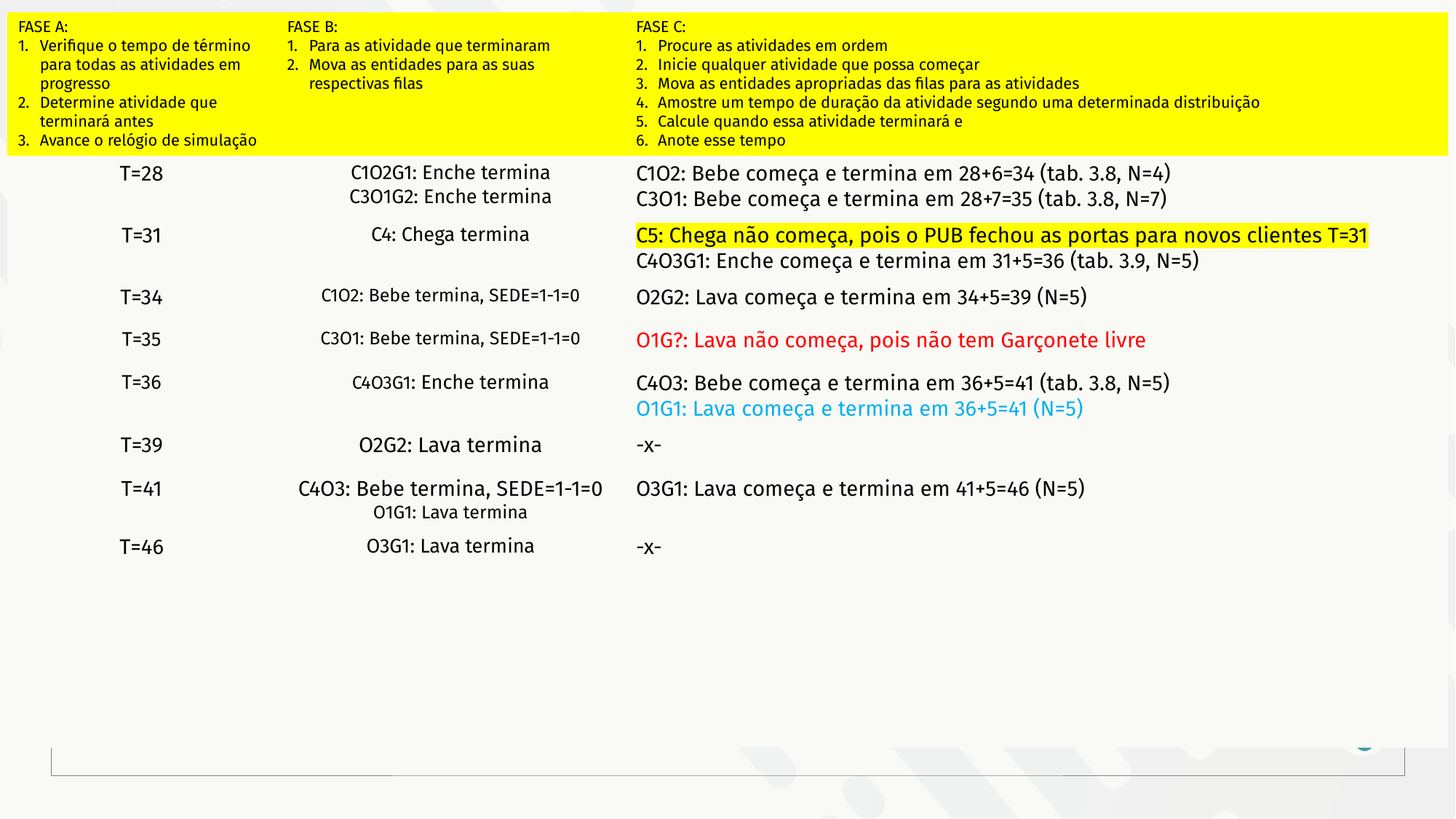

| FASE A: Verifique o tempo de término para todas as atividades em progresso Determine atividade que terminará antes Avance o relógio de simulação | FASE B: Para as atividade que terminaram Mova as entidades para as suas respectivas filas | FASE C: Procure as atividades em ordem Inicie qualquer atividade que possa começar Mova as entidades apropriadas das filas para as atividades Amostre um tempo de duração da atividade segundo uma determinada distribuição Calcule quando essa atividade terminará e Anote esse tempo |
| --- | --- | --- |
| T=28 | C1O2G1: Enche termina C3O1G2: Enche termina | C1O2: Bebe começa e termina em 28+6=34 (tab. 3.8, N=4) C3O1: Bebe começa e termina em 28+7=35 (tab. 3.8, N=7) |
| T=31 | C4: Chega termina | C5: Chega não começa, pois o PUB fechou as portas para novos clientes T=31 C4O3G1: Enche começa e termina em 31+5=36 (tab. 3.9, N=5) |
| T=34 | C1O2: Bebe termina, SEDE=1-1=0 | O2G2: Lava começa e termina em 34+5=39 (N=5) |
| T=35 | C3O1: Bebe termina, SEDE=1-1=0 | O1G?: Lava não começa, pois não tem Garçonete livre |
| T=36 | C4O3G1: Enche termina | C4O3: Bebe começa e termina em 36+5=41 (tab. 3.8, N=5) O1G1: Lava começa e termina em 36+5=41 (N=5) |
| T=39 | O2G2: Lava termina | -x- |
| T=41 | C4O3: Bebe termina, SEDE=1-1=0 O1G1: Lava termina | O3G1: Lava começa e termina em 41+5=46 (N=5) |
| T=46 | O3G1: Lava termina | -x- |
|  |  |  |
|  |  |  |
|  |  |  |
|  |  |  |
|  |  |  |